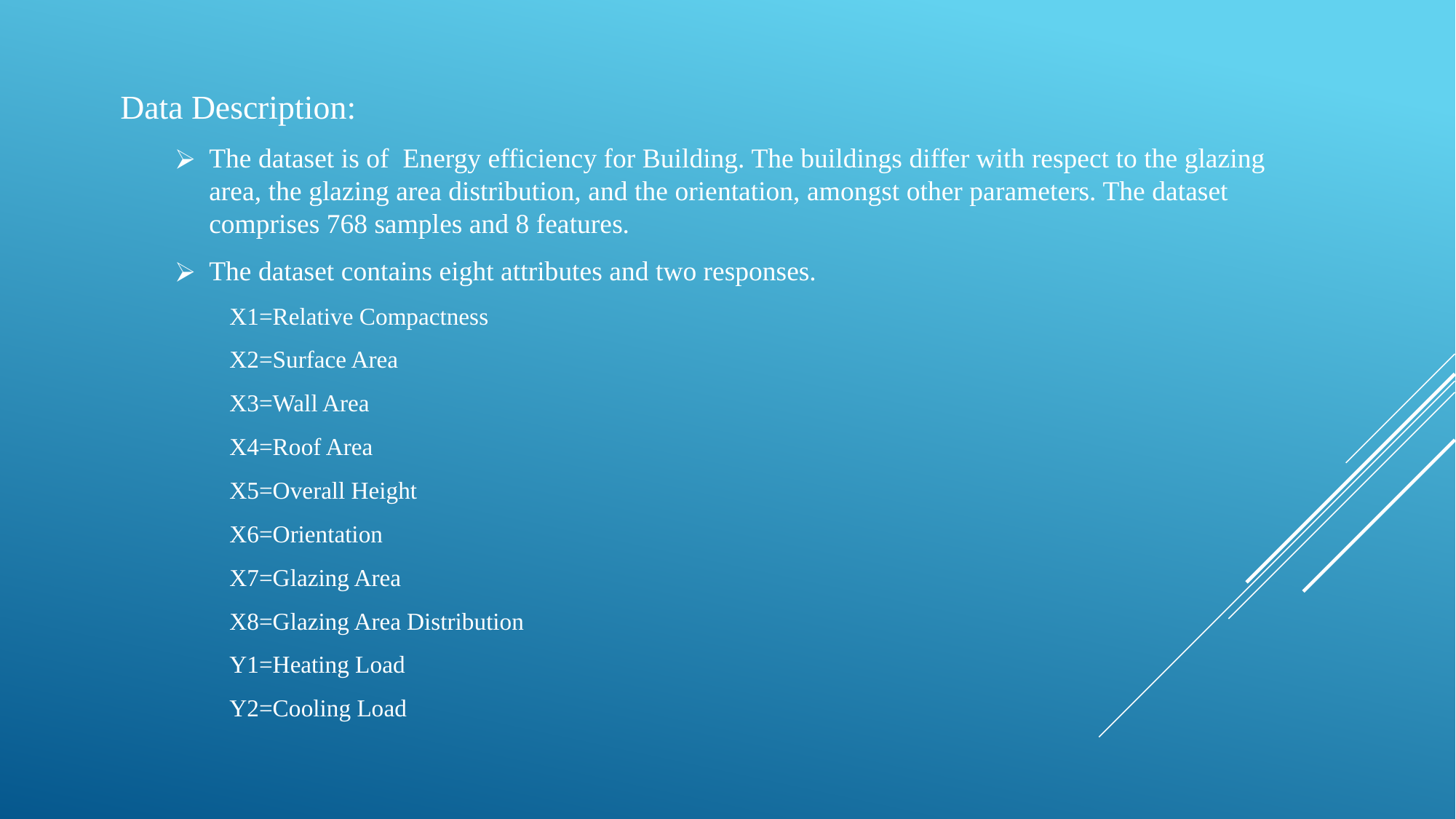

Data Description:
The dataset is of  Energy efficiency for Building. The buildings differ with respect to the glazing area, the glazing area distribution, and the orientation, amongst other parameters. The dataset comprises 768 samples and 8 features.
The dataset contains eight attributes and two responses.
X1=Relative Compactness
X2=Surface Area
X3=Wall Area
X4=Roof Area
X5=Overall Height
X6=Orientation
X7=Glazing Area
X8=Glazing Area Distribution
Y1=Heating Load
Y2=Cooling Load